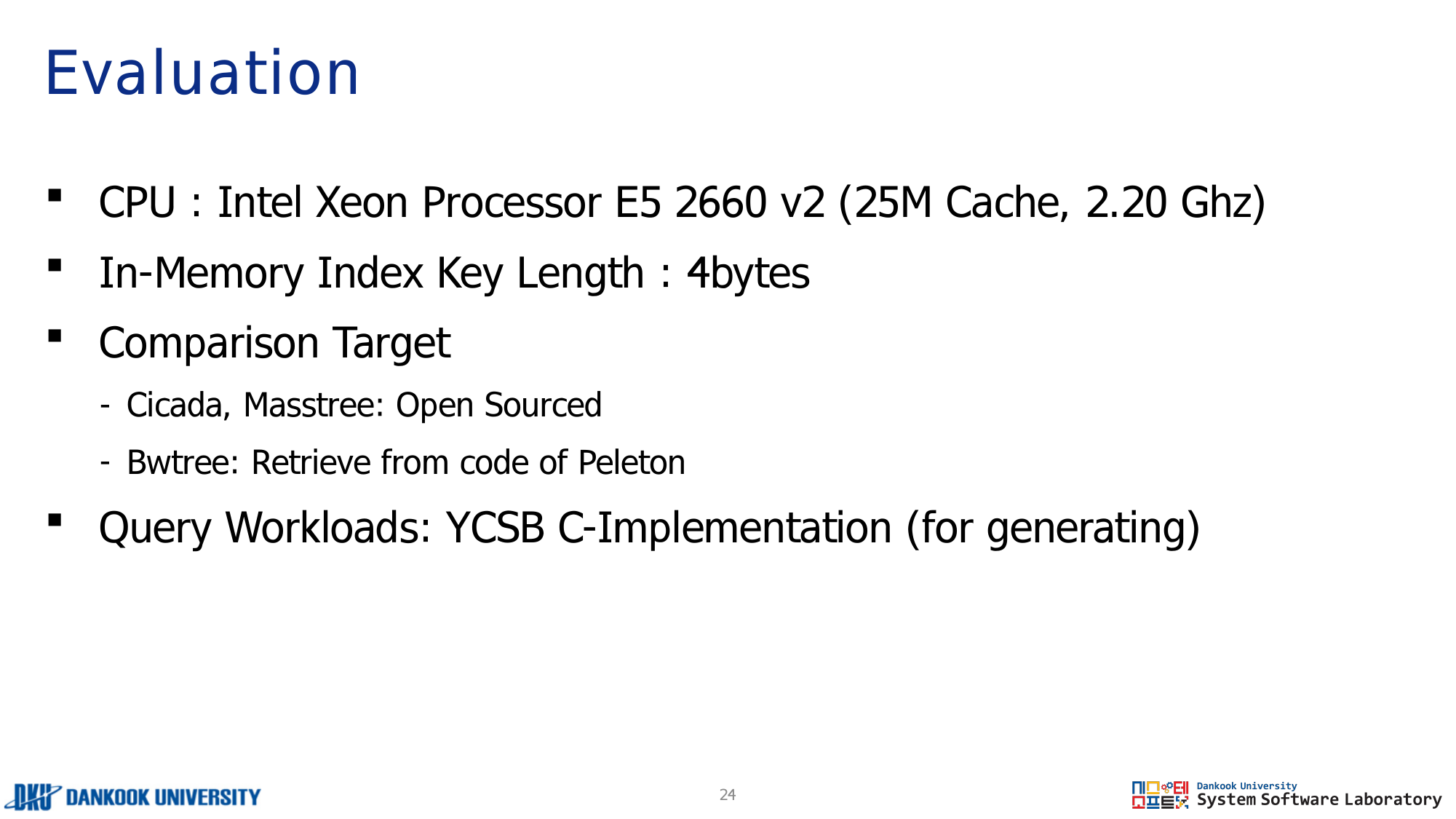

# Evaluation
CPU : Intel Xeon Processor E5 2660 v2 (25M Cache, 2.20 Ghz)
In-Memory Index Key Length : 4bytes
Comparison Target
Cicada, Masstree: Open Sourced
Bwtree: Retrieve from code of Peleton
Query Workloads: YCSB C-Implementation (for generating)
24